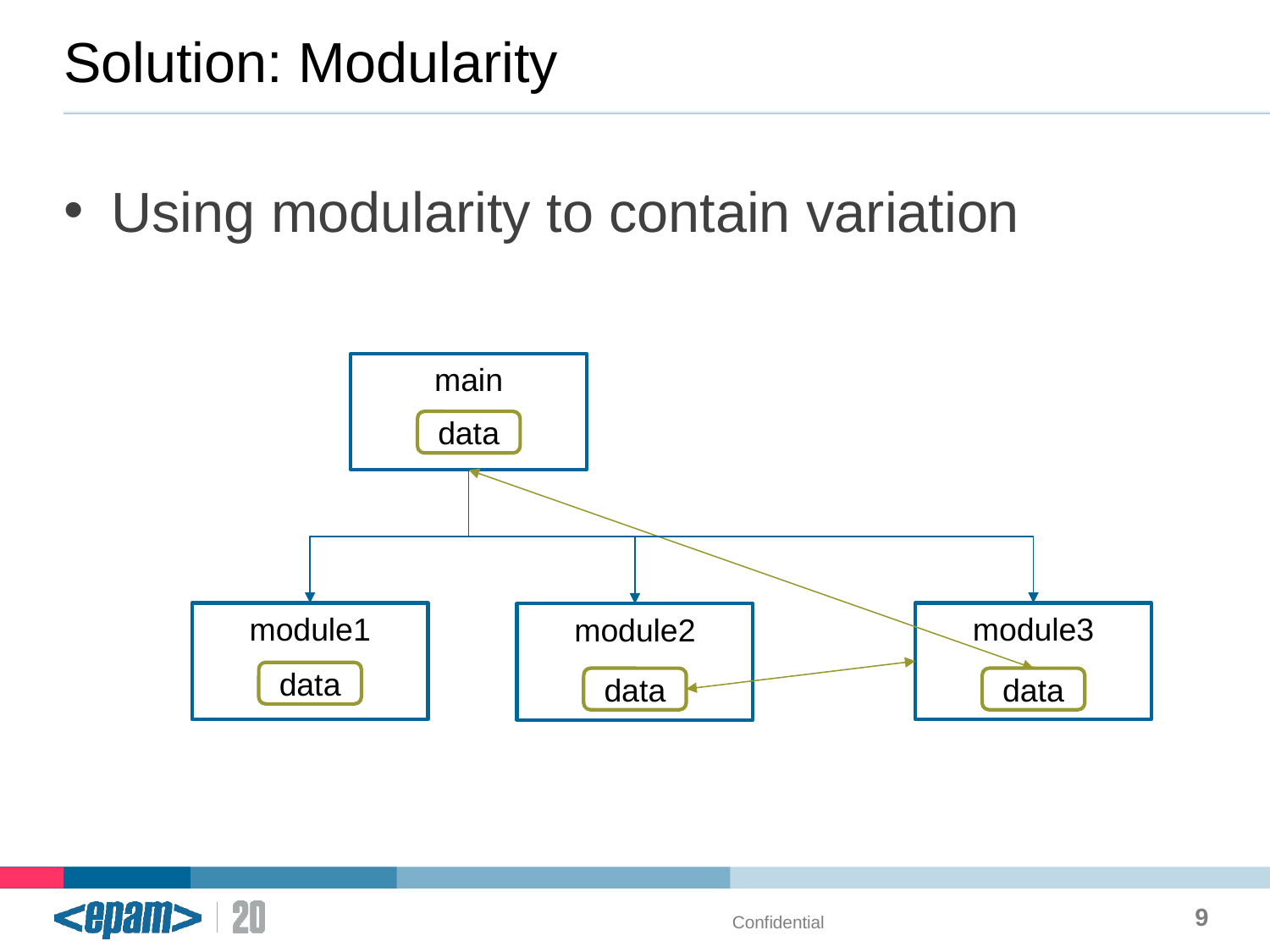

# Solution: Modularity
Using modularity to contain variation
main
data
module3
module1
module2
data
data
data
9
Confidential